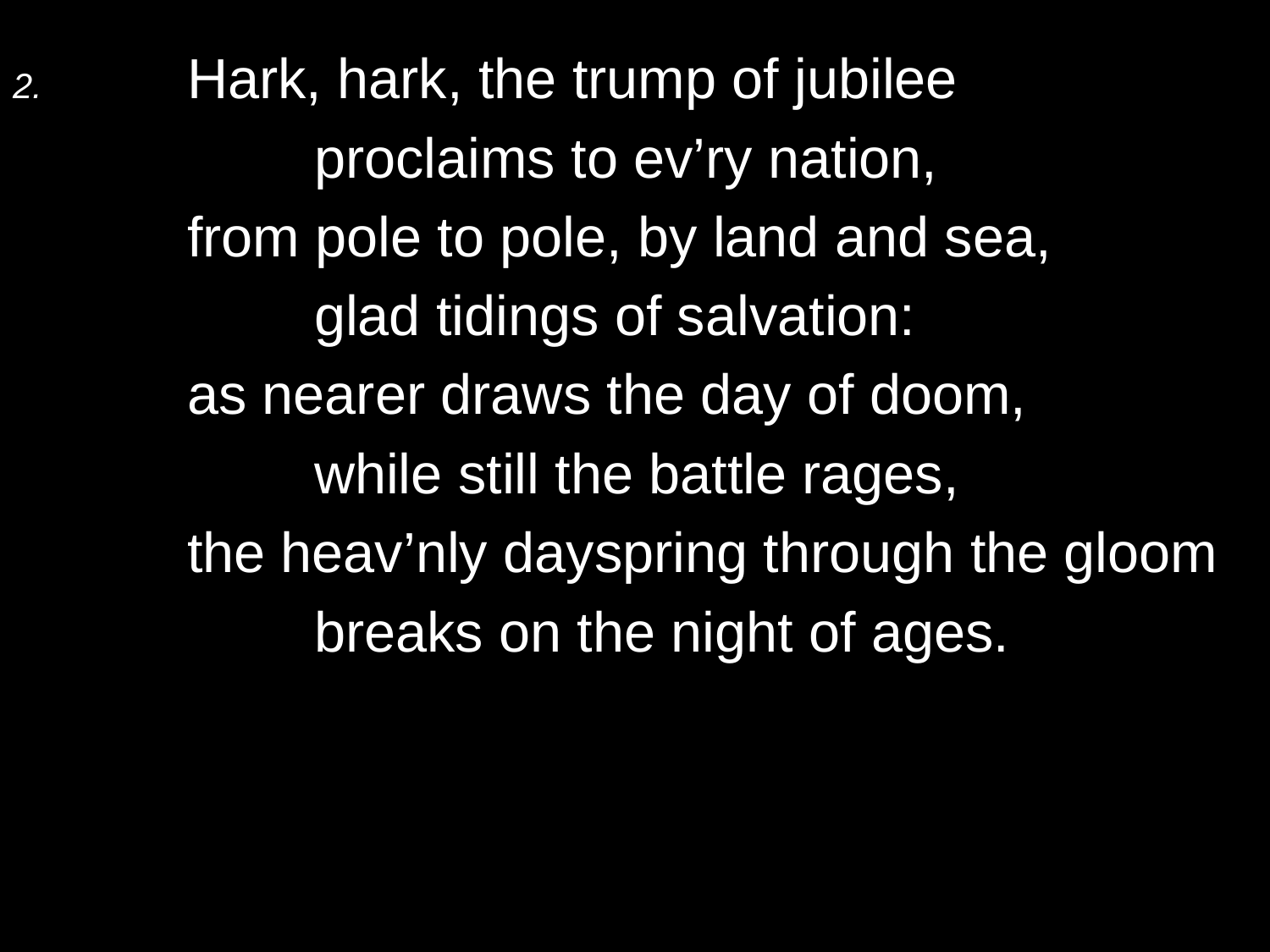

2.	Hark, hark, the trump of jubilee
		proclaims to ev’ry nation,
	from pole to pole, by land and sea,
		glad tidings of salvation:
	as nearer draws the day of doom,
		while still the battle rages,
	the heav’nly dayspring through the gloom
		breaks on the night of ages.